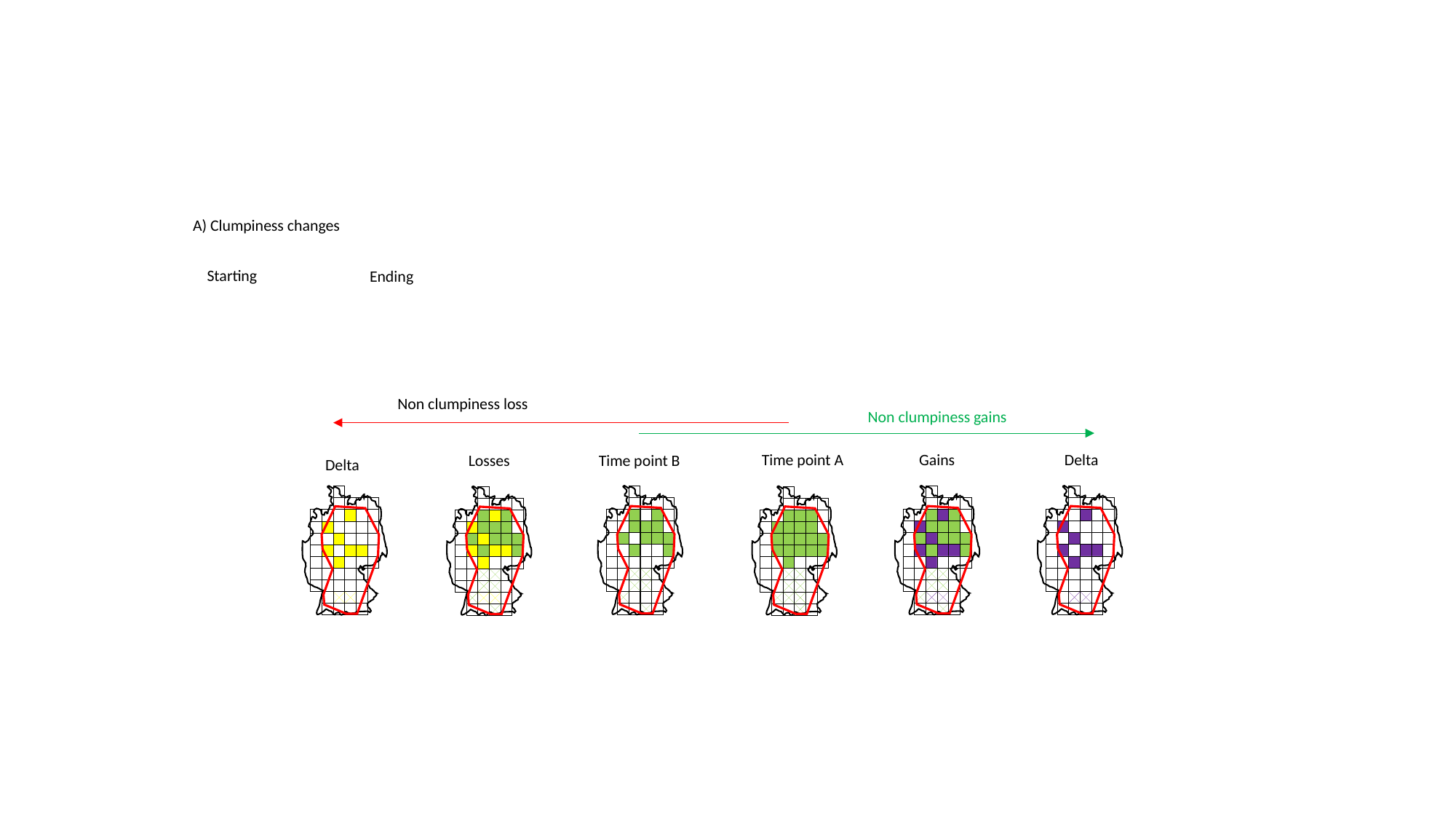

A) Clumpiness changes
Starting
Ending
Non clumpiness loss
Non clumpiness gains
Time point A
Delta
Gains
Time point B
Losses
Delta